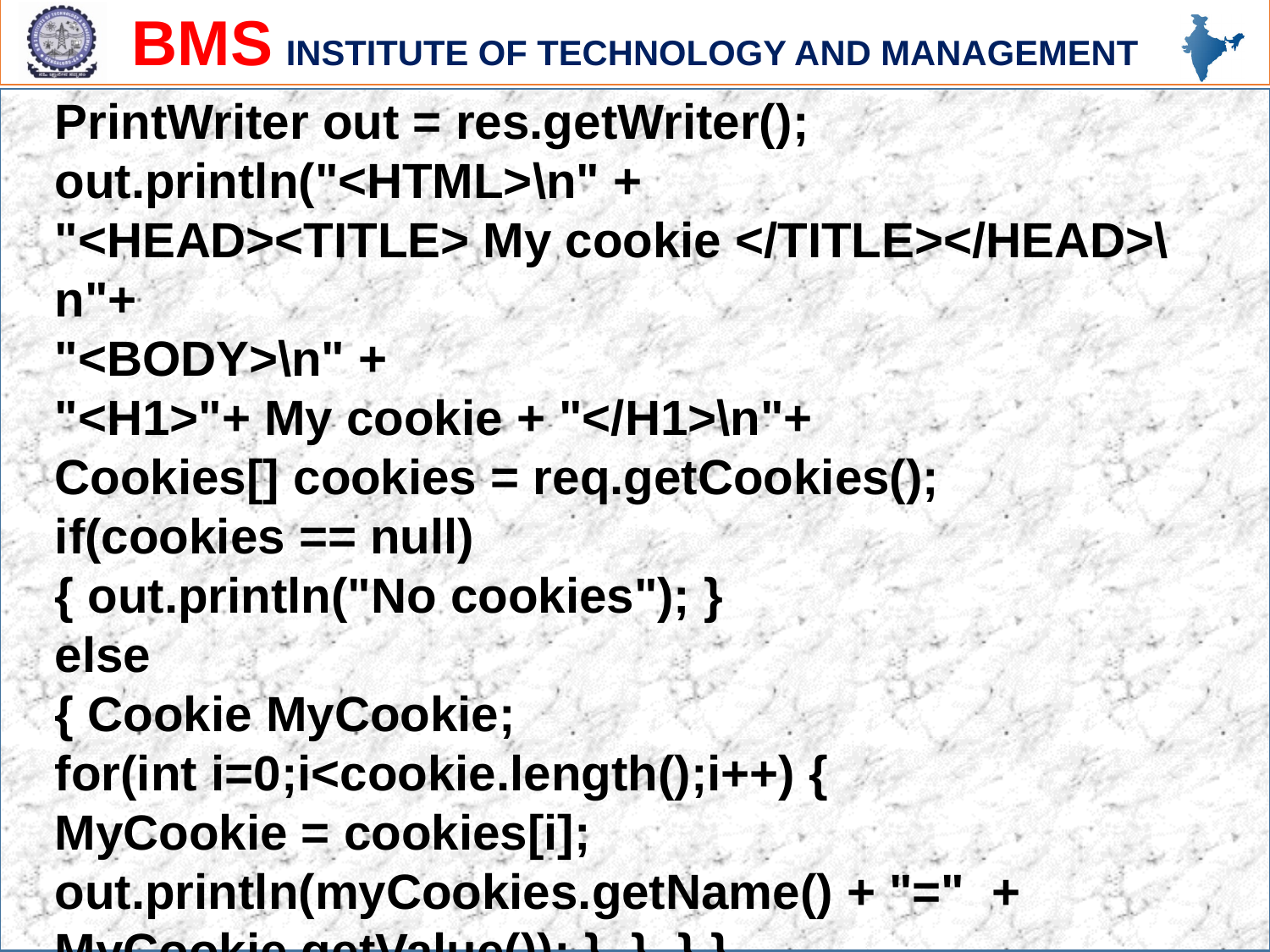

PrintWriter out = res.getWriter();
out.println("<HTML>\n" +
"<HEAD><TITLE> My cookie </TITLE></HEAD>\n"+
"<BODY>\n" +
"<H1>"+ My cookie + "</H1>\n"+
Cookies[] cookies = req.getCookies();
if(cookies == null)
{ out.println("No cookies"); }
else
{ Cookie MyCookie;
for(int i=0;i<cookie.length();i++) {
MyCookie = cookies[i];
out.println(myCookies.getName() + "="  + MyCookie.getValue()); }  }  } }